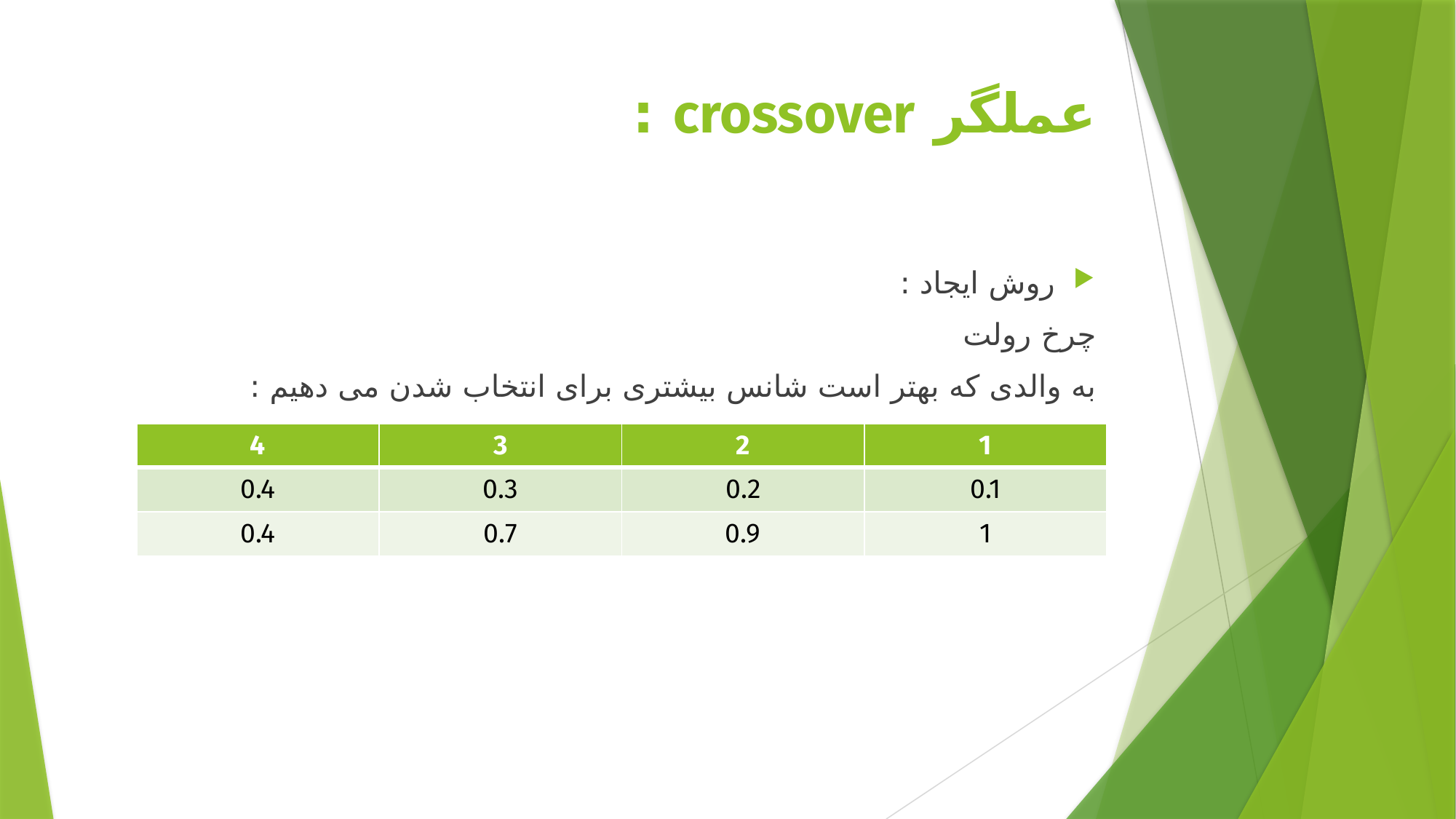

# عملگر crossover :
روش ایجاد :
چرخ رولت
به والدی که بهتر است شانس بیشتری برای انتخاب شدن می دهیم :

| 4 | 3 | 2 | 1 |
| --- | --- | --- | --- |
| 0.4 | 0.3 | 0.2 | 0.1 |
| 0.4 | 0.7 | 0.9 | 1 |